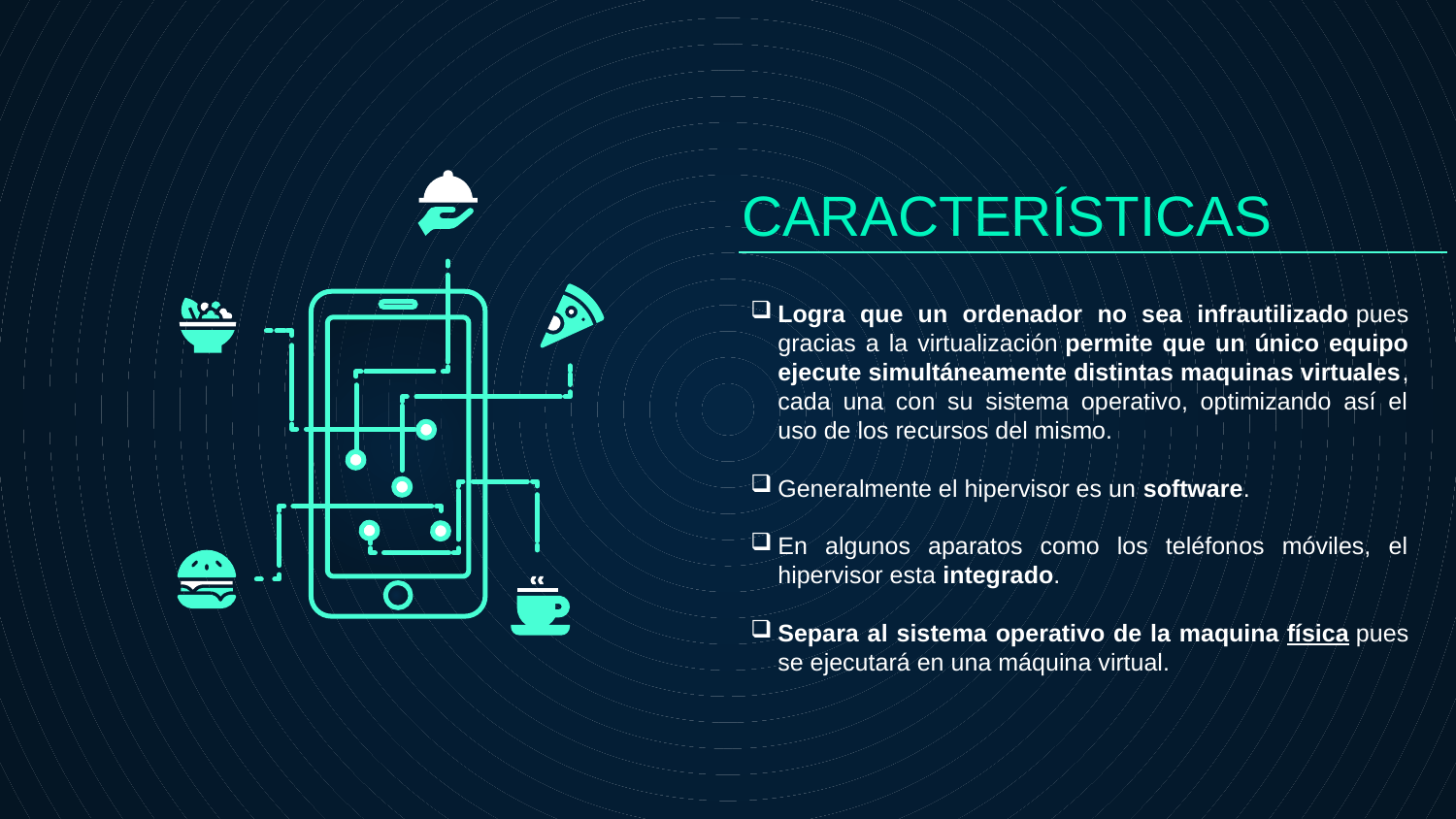

# CARACTERÍSTICAS

Logra que un ordenador no sea infrautilizado pues gracias a la virtualización permite que un único equipo ejecute simultáneamente distintas maquinas virtuales, cada una con su sistema operativo, optimizando así el uso de los recursos del mismo.

Generalmente el hipervisor es un software.

En algunos aparatos como los teléfonos móviles, el hipervisor esta integrado.

Separa al sistema operativo de la maquina física pues se ejecutará en una máquina virtual.